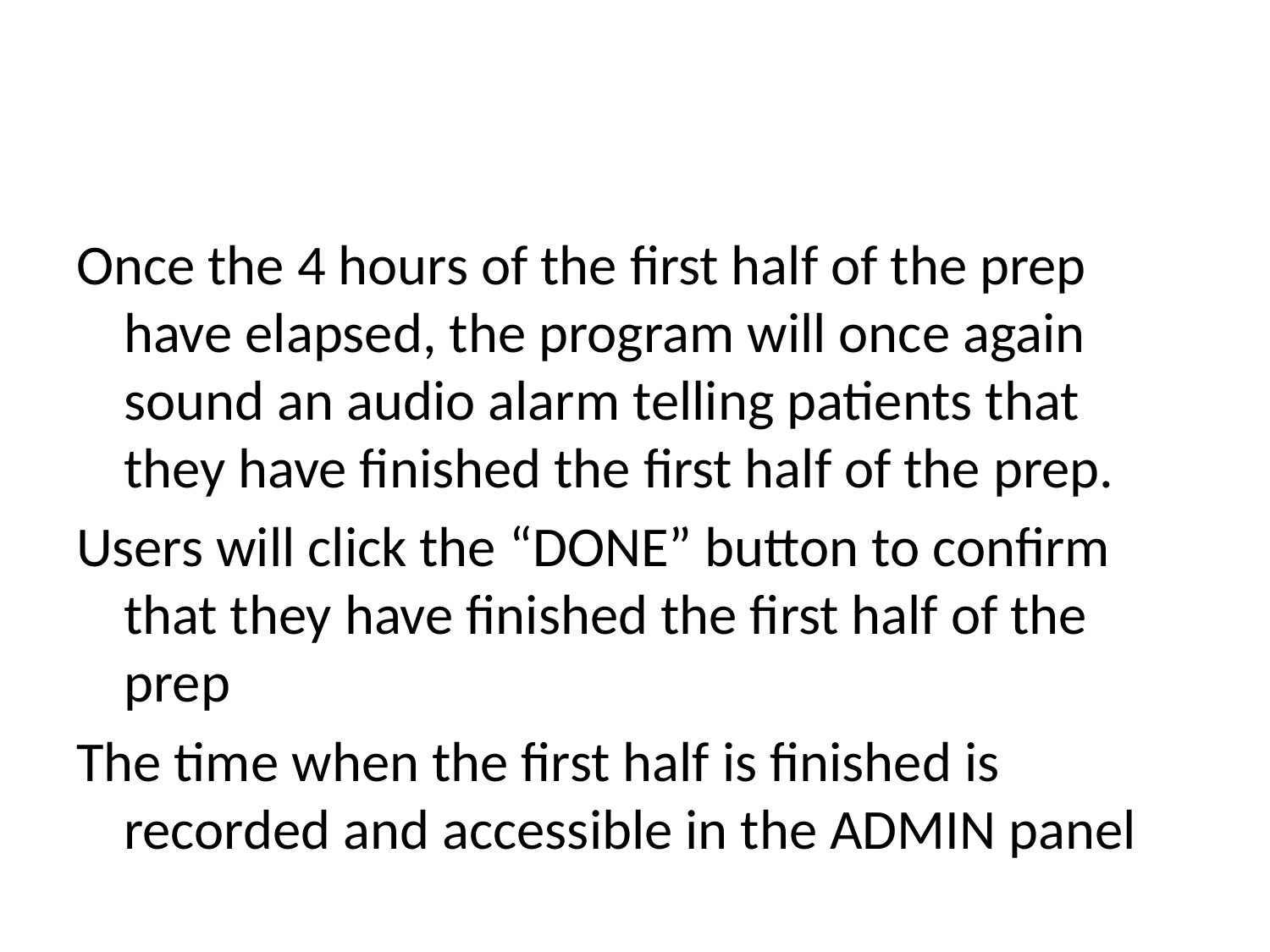

#
Once the 4 hours of the first half of the prep have elapsed, the program will once again sound an audio alarm telling patients that they have finished the first half of the prep.
Users will click the “DONE” button to confirm that they have finished the first half of the prep
The time when the first half is finished is recorded and accessible in the ADMIN panel